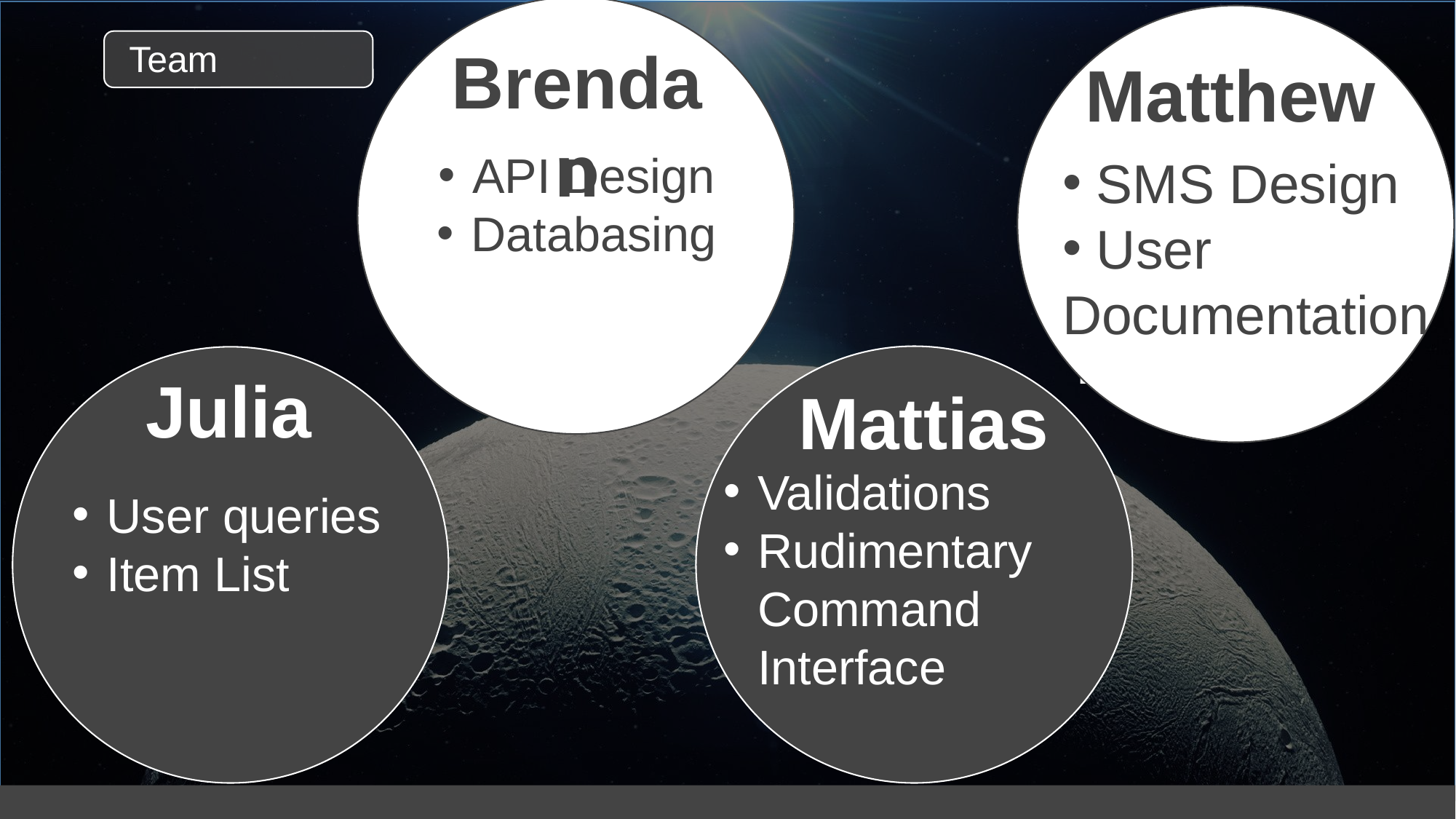

Brendan
Team
Matthew
API Design
Databasing

SMS Design
User
Documentation
$523

Lorem ipsum dolor
Julia
Mattias
Validations
Rudimentary Command Interface
User queries
Item List

Free PowerPoint Templates